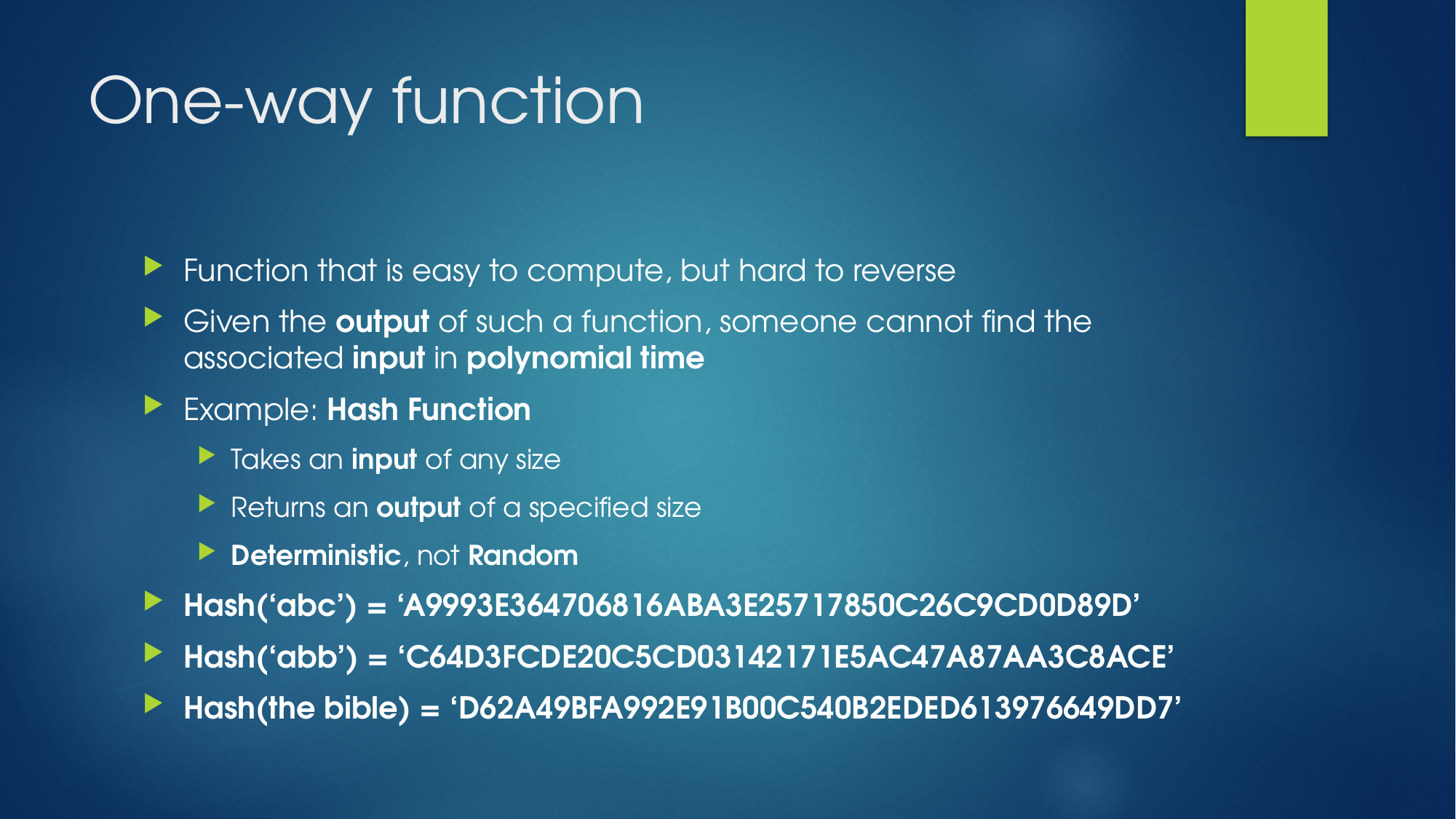

# One-way function
Function that is easy to compute, but hard to reverse
Given the output of such a function, someone cannot find the associated input in polynomial time
Example: Hash Function
Takes an input of any size
Returns an output of a specified size
Deterministic, not Random
Hash(‘abc’) = ‘A9993E364706816ABA3E25717850C26C9CD0D89D’
Hash(‘abb’) = ‘C64D3FCDE20C5CD03142171E5AC47A87AA3C8ACE’
Hash(the bible) = ‘D62A49BFA992E91B00C540B2EDED613976649DD7’